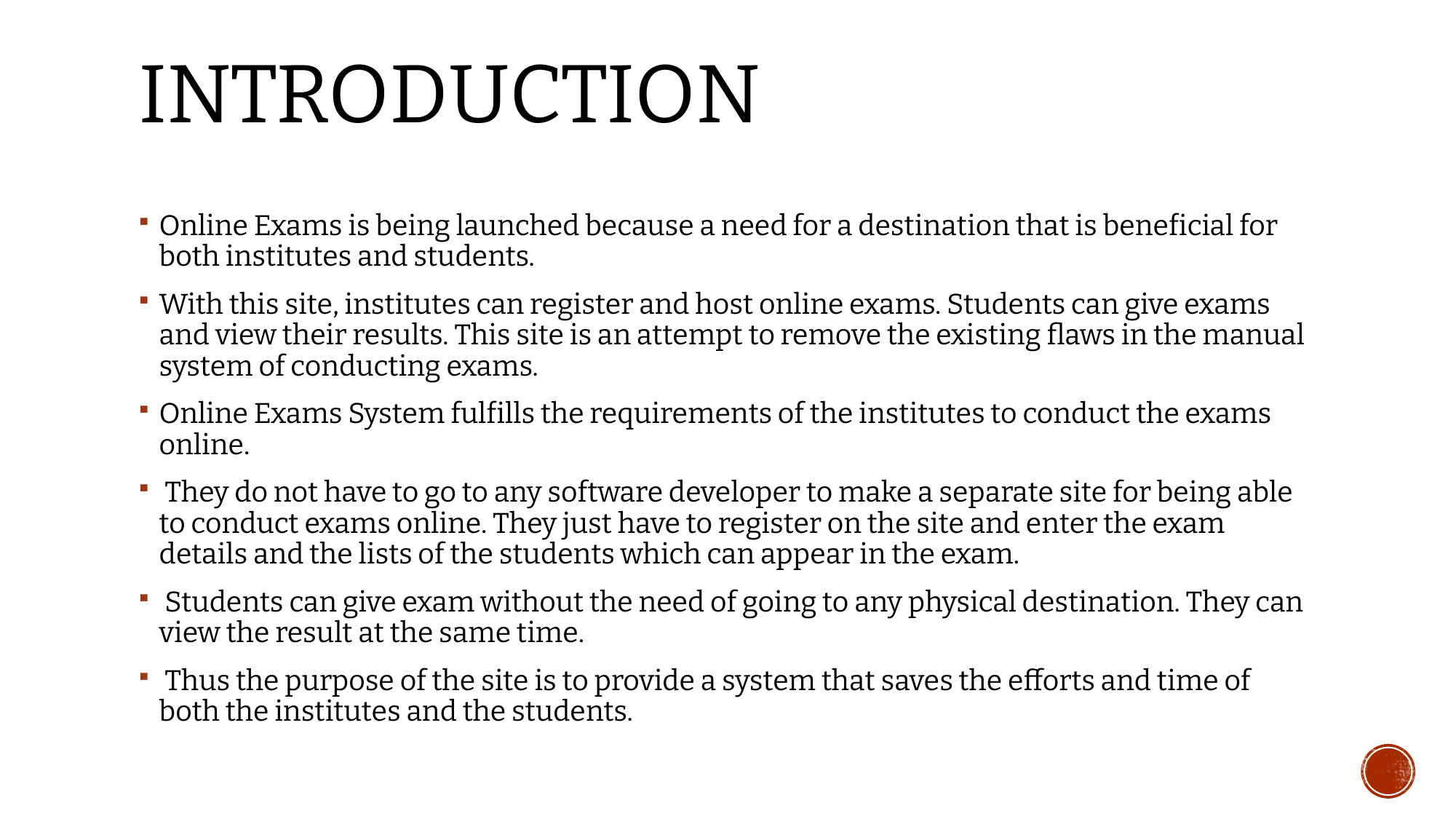

# introduction
Online Exams is being launched because a need for a destination that is beneficial for both institutes and students.
With this site, institutes can register and host online exams. Students can give exams and view their results. This site is an attempt to remove the existing flaws in the manual system of conducting exams.
Online Exams System fulfills the requirements of the institutes to conduct the exams online.
 They do not have to go to any software developer to make a separate site for being able to conduct exams online. They just have to register on the site and enter the exam details and the lists of the students which can appear in the exam.
 Students can give exam without the need of going to any physical destination. They can view the result at the same time.
 Thus the purpose of the site is to provide a system that saves the efforts and time of both the institutes and the students.